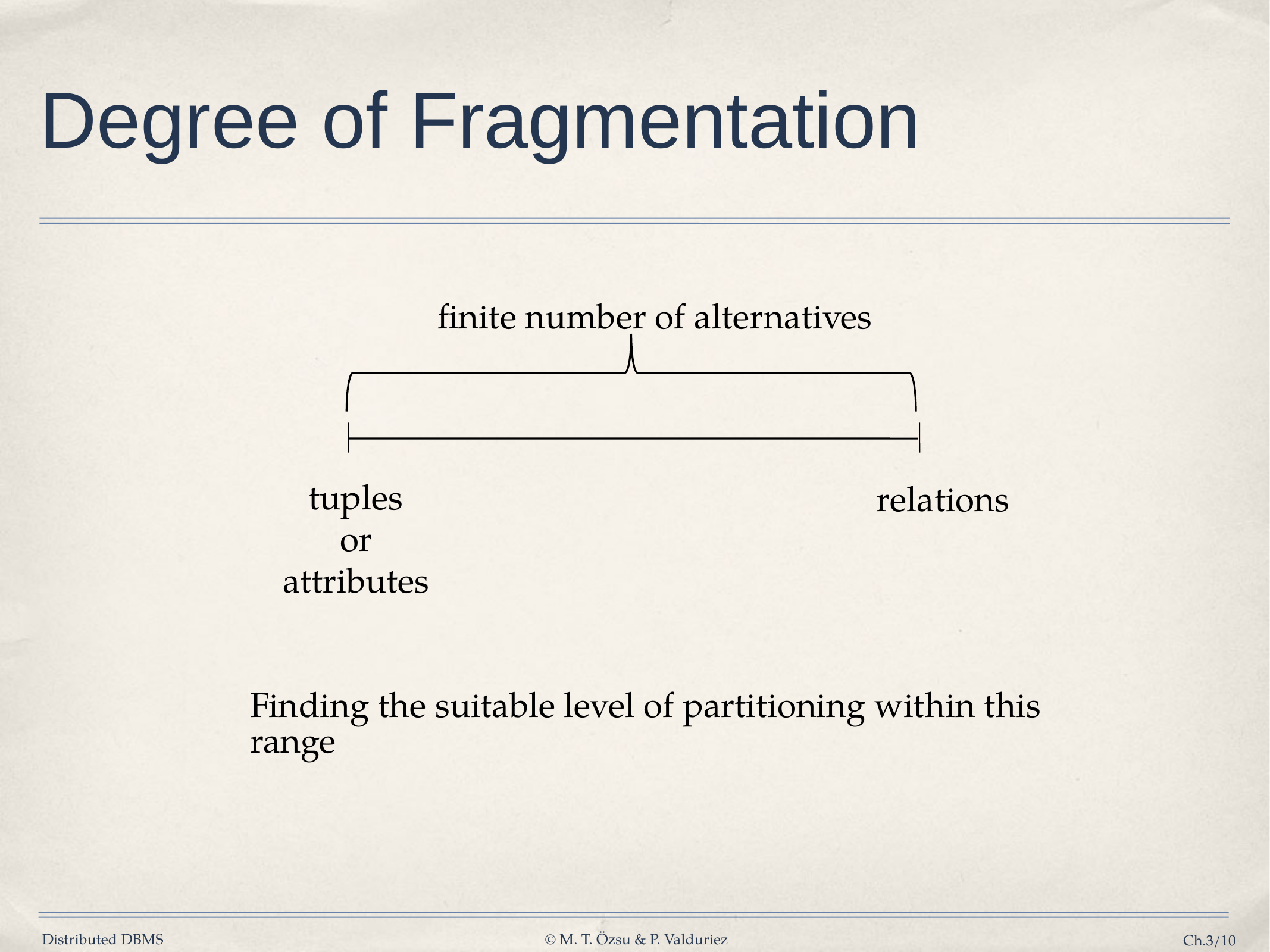

# Degree of Fragmentation

finite number of alternatives

tuples
or
attributes
relations
Finding the suitable level of partitioning within this range